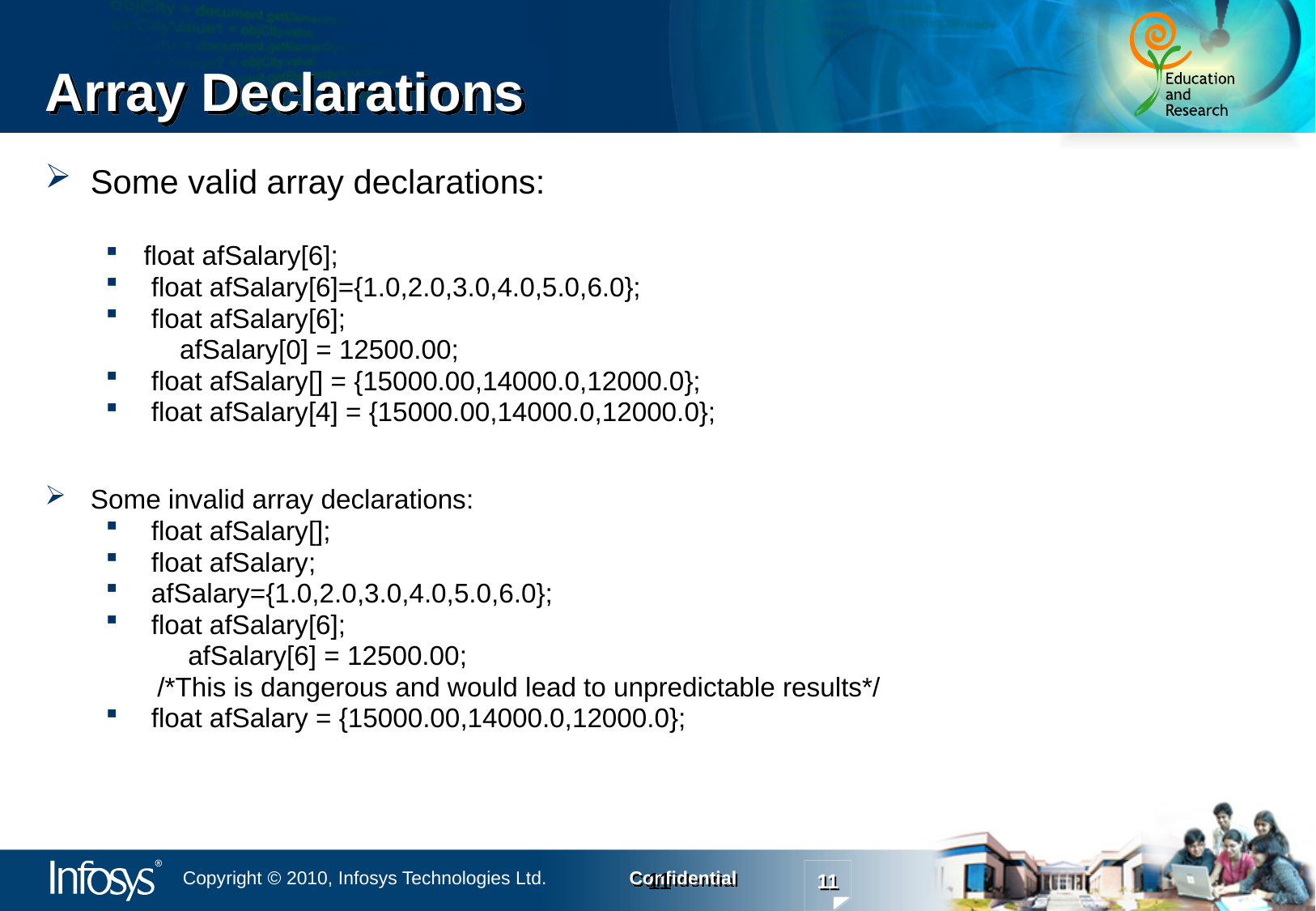

# Array Declarations
Some valid array declarations:

float afSalary[6];
 float afSalary[6]={1.0,2.0,3.0,4.0,5.0,6.0};
 float afSalary[6];
                  afSalary[0] = 12500.00;
 float afSalary[] = {15000.00,14000.0,12000.0};
 float afSalary[4] = {15000.00,14000.0,12000.0};

Some invalid array declarations:
 float afSalary[];
 float afSalary;
 afSalary={1.0,2.0,3.0,4.0,5.0,6.0};
 float afSalary[6];
           afSalary[6] = 12500.00;
               /*This is dangerous and would lead to unpredictable results*/
 float afSalary = {15000.00,14000.0,12000.0};
11